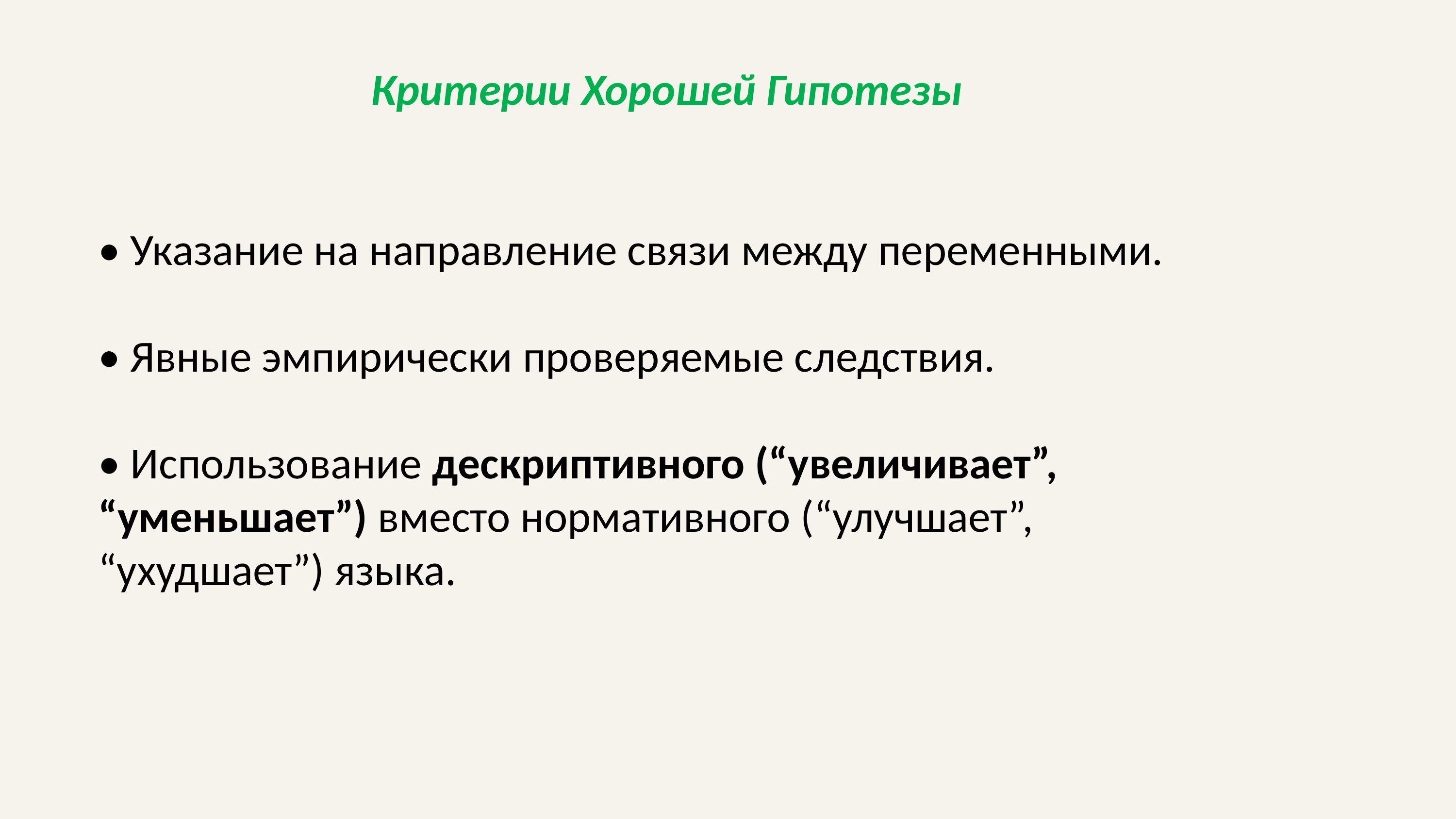

Критерии Хорошей Гипотезы
• Указание на направление связи между переменными.

• Явные эмпирически проверяемые следствия.

• Использование дескриптивного (“увеличивает”,
“уменьшает”) вместо нормативного (“улучшает”,
“ухудшает”) языка.